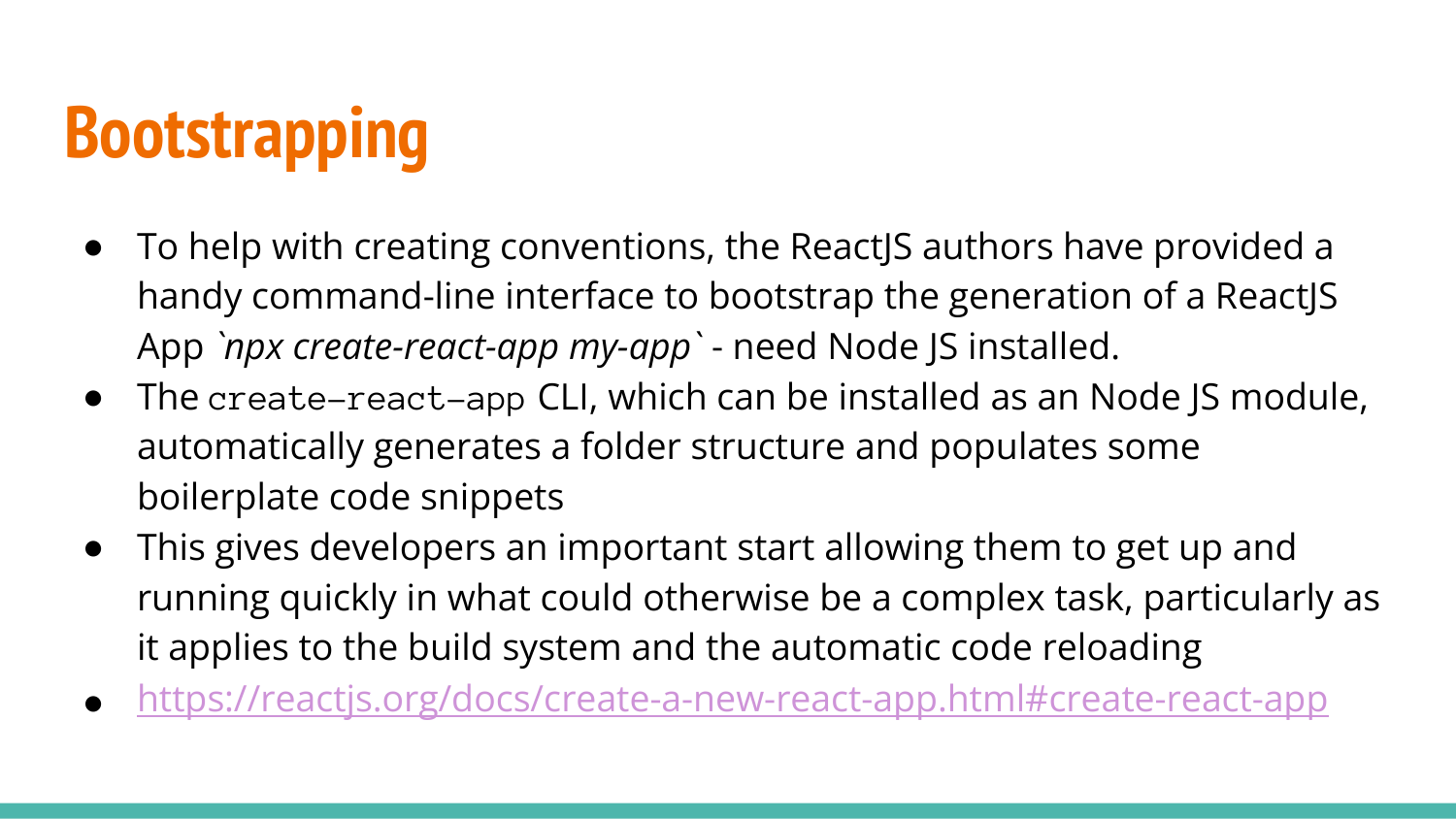

# Bootstrapping
To help with creating conventions, the ReactJS authors have provided a handy command-line interface to bootstrap the generation of a ReactJS App `npx create-react-app my-app` - need Node JS installed.
The create-react-app CLI, which can be installed as an Node JS module, automatically generates a folder structure and populates some boilerplate code snippets
This gives developers an important start allowing them to get up and running quickly in what could otherwise be a complex task, particularly as it applies to the build system and the automatic code reloading
https://reactjs.org/docs/create-a-new-react-app.html#create-react-app